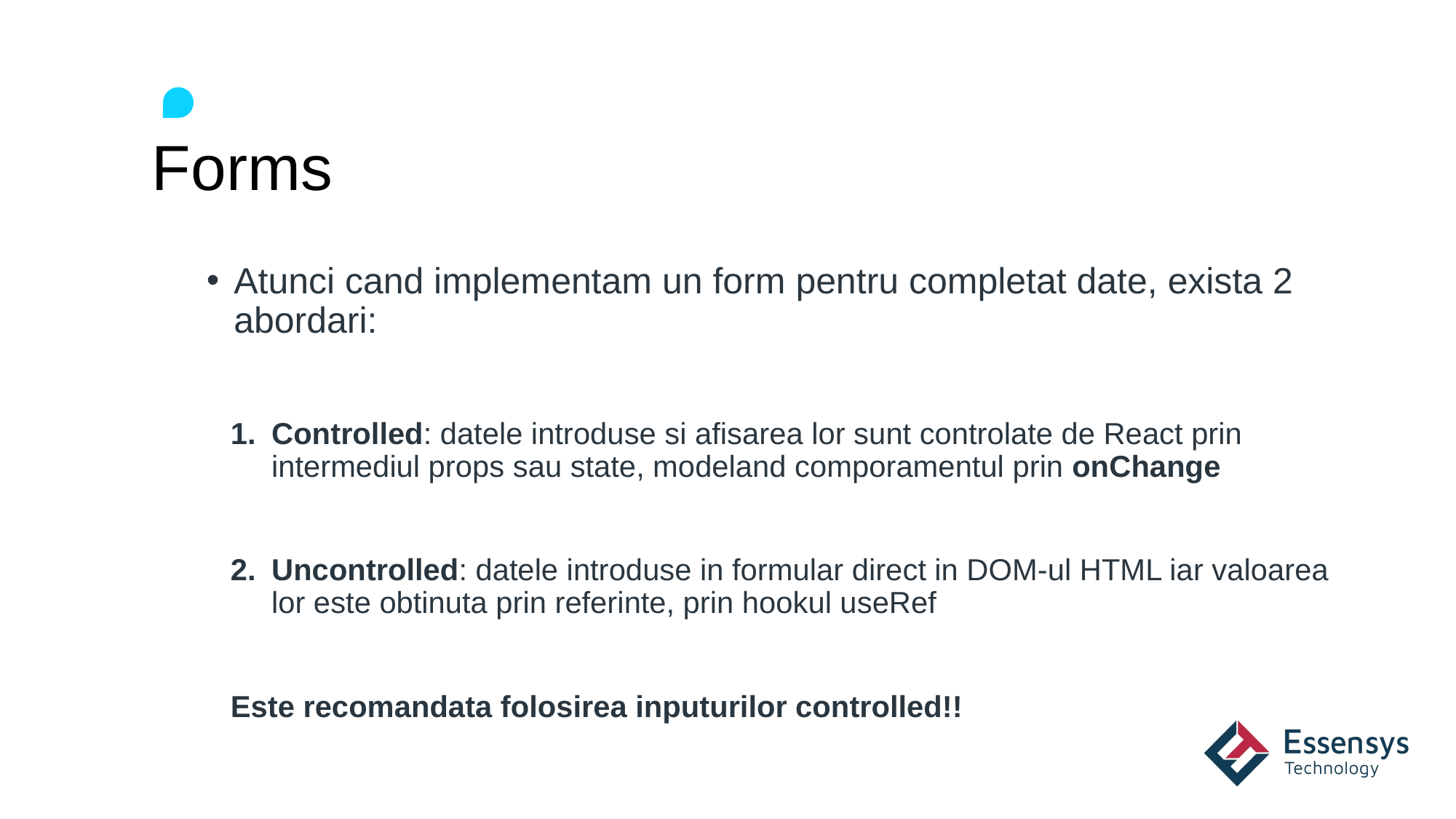

# Forms
Atunci cand implementam un form pentru completat date, exista 2 abordari:

Controlled: datele introduse si afisarea lor sunt controlate de React prin intermediul props sau state, modeland comporamentul prin onChange

Uncontrolled: datele introduse in formular direct in DOM-ul HTML iar valoarea lor este obtinuta prin referinte, prin hookul useRef

Este recomandata folosirea inputurilor controlled!!